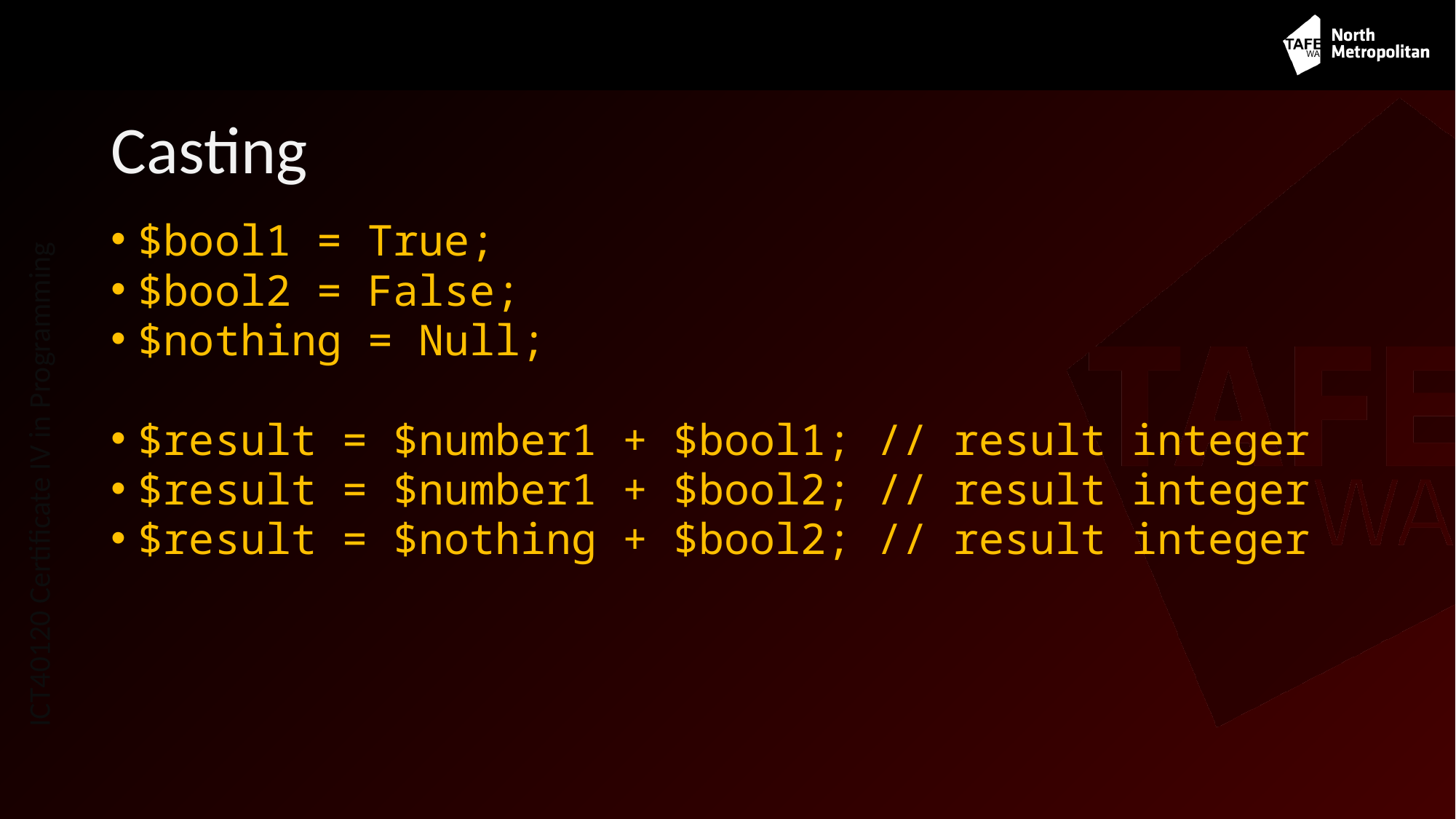

# Casting
$bool1 = True;
$bool2 = False;
$nothing = Null;

$result = $number1 + $bool1; // result integer
$result = $number1 + $bool2; // result integer
$result = $nothing + $bool2; // result integer